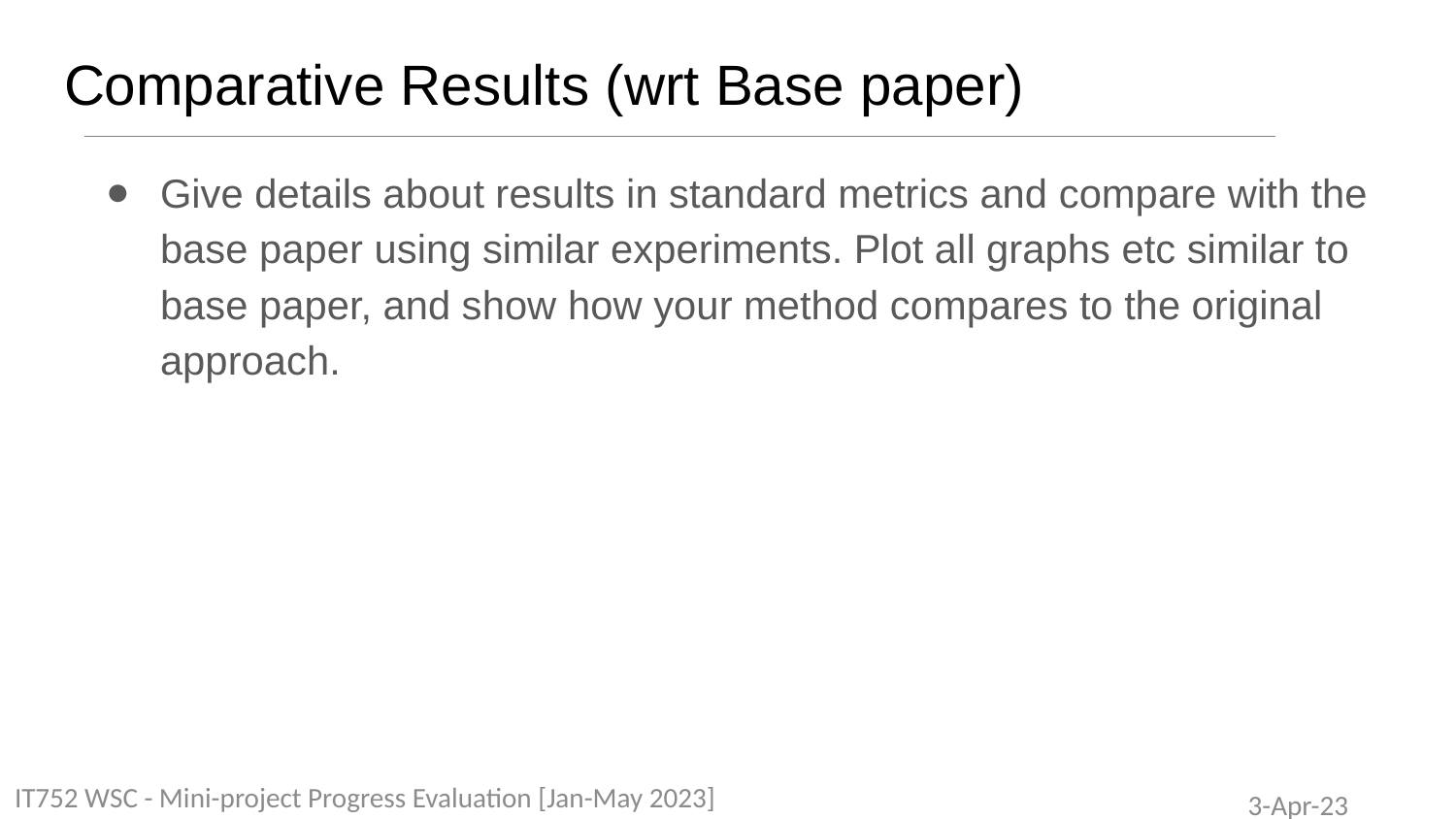

# Comparative Results (wrt Base paper)
Give details about results in standard metrics and compare with the base paper using similar experiments. Plot all graphs etc similar to base paper, and show how your method compares to the original approach.

IT752 WSC - Mini-project Progress Evaluation [Jan-May 2023]
3-Apr-23